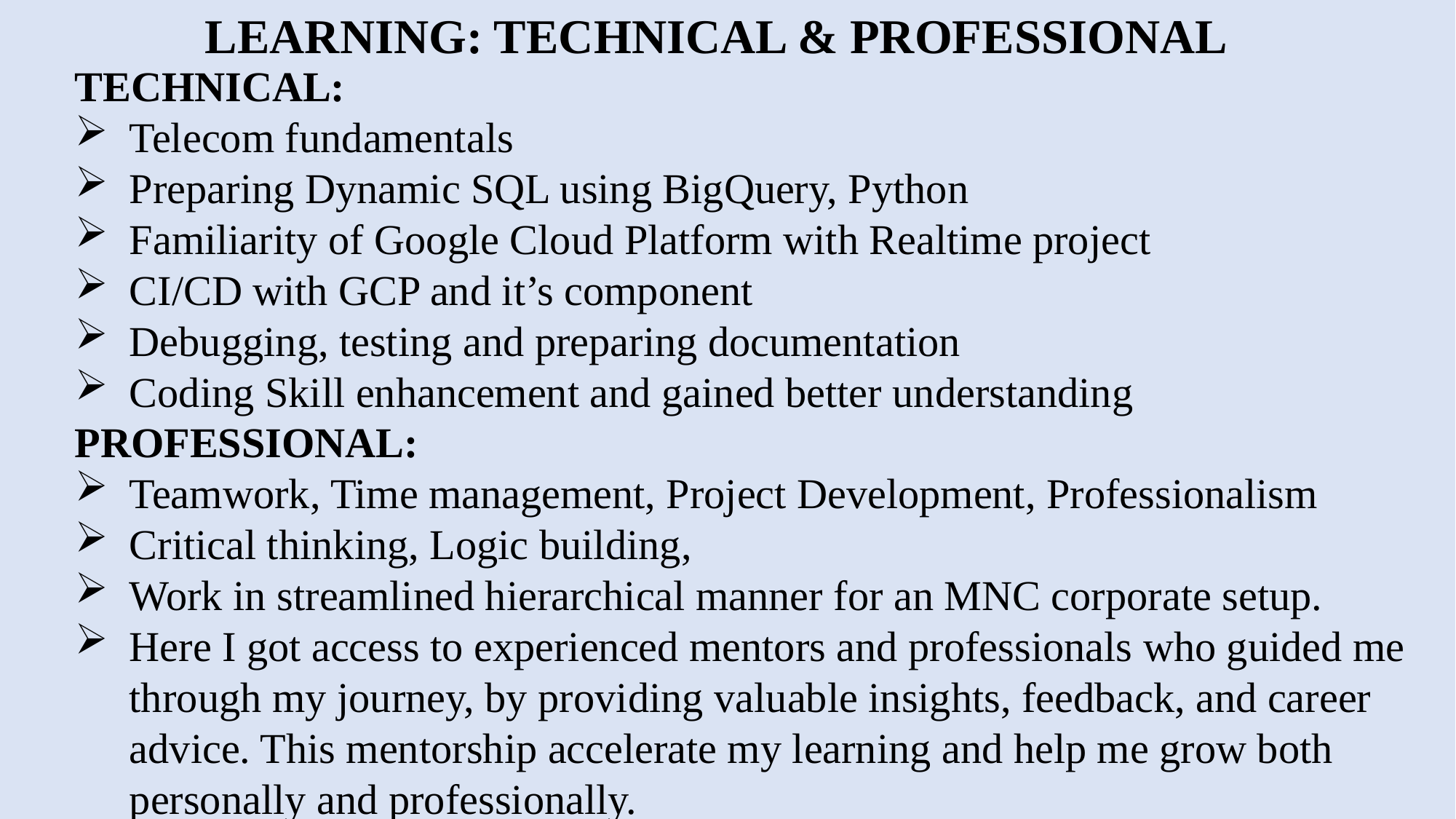

LEARNING: TECHNICAL & PROFESSIONAL
TECHNICAL:
Telecom fundamentals
Preparing Dynamic SQL using BigQuery, Python
Familiarity of Google Cloud Platform with Realtime project
CI/CD with GCP and it’s component
Debugging, testing and preparing documentation
Coding Skill enhancement and gained better understanding
PROFESSIONAL:
Teamwork, Time management, Project Development, Professionalism
Critical thinking, Logic building,
Work in streamlined hierarchical manner for an MNC corporate setup.
Here I got access to experienced mentors and professionals who guided me through my journey, by providing valuable insights, feedback, and career advice. This mentorship accelerate my learning and help me grow both personally and professionally.